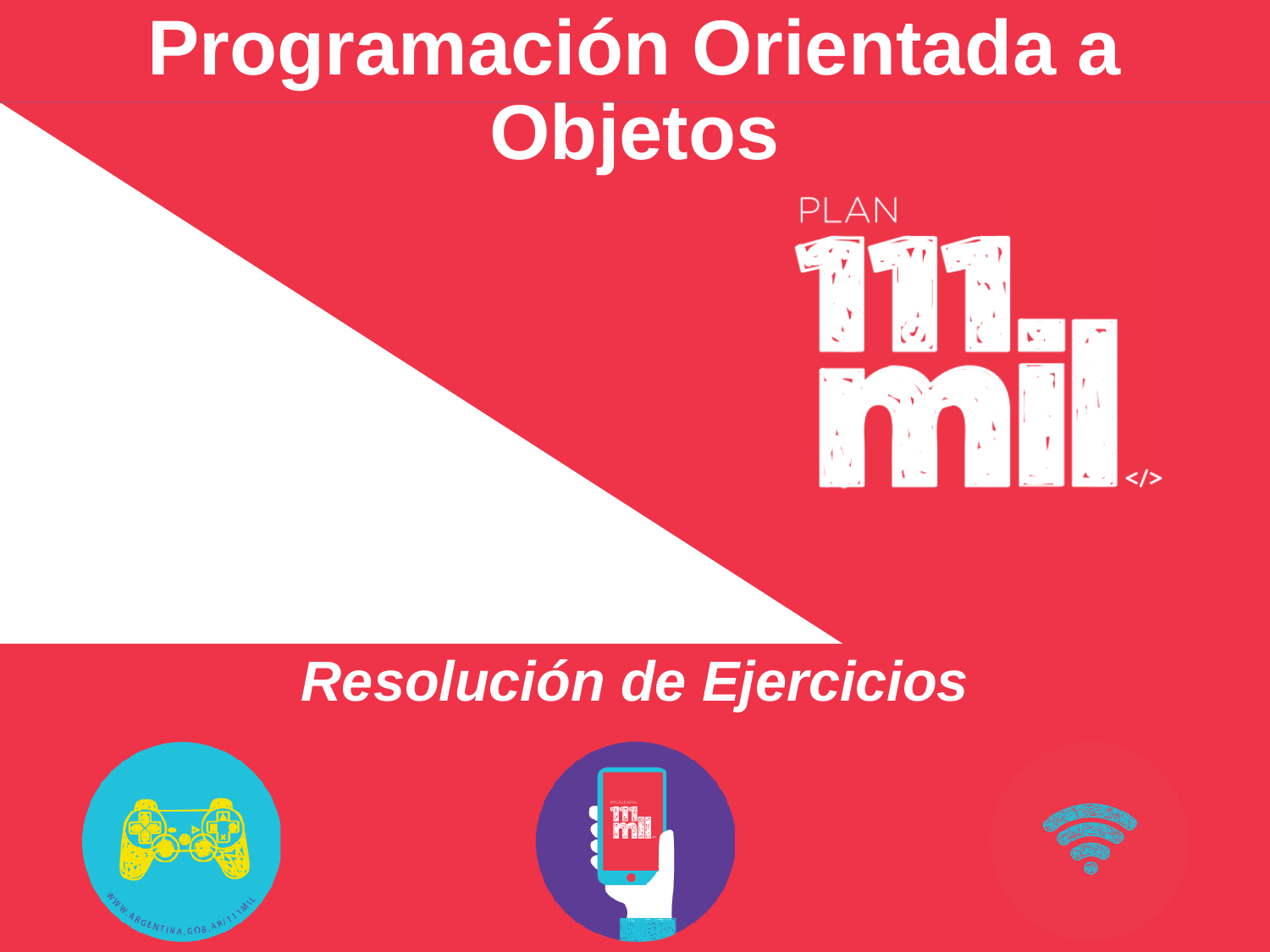

# Programación Orientada a Objetos
Resolución de Ejercicios